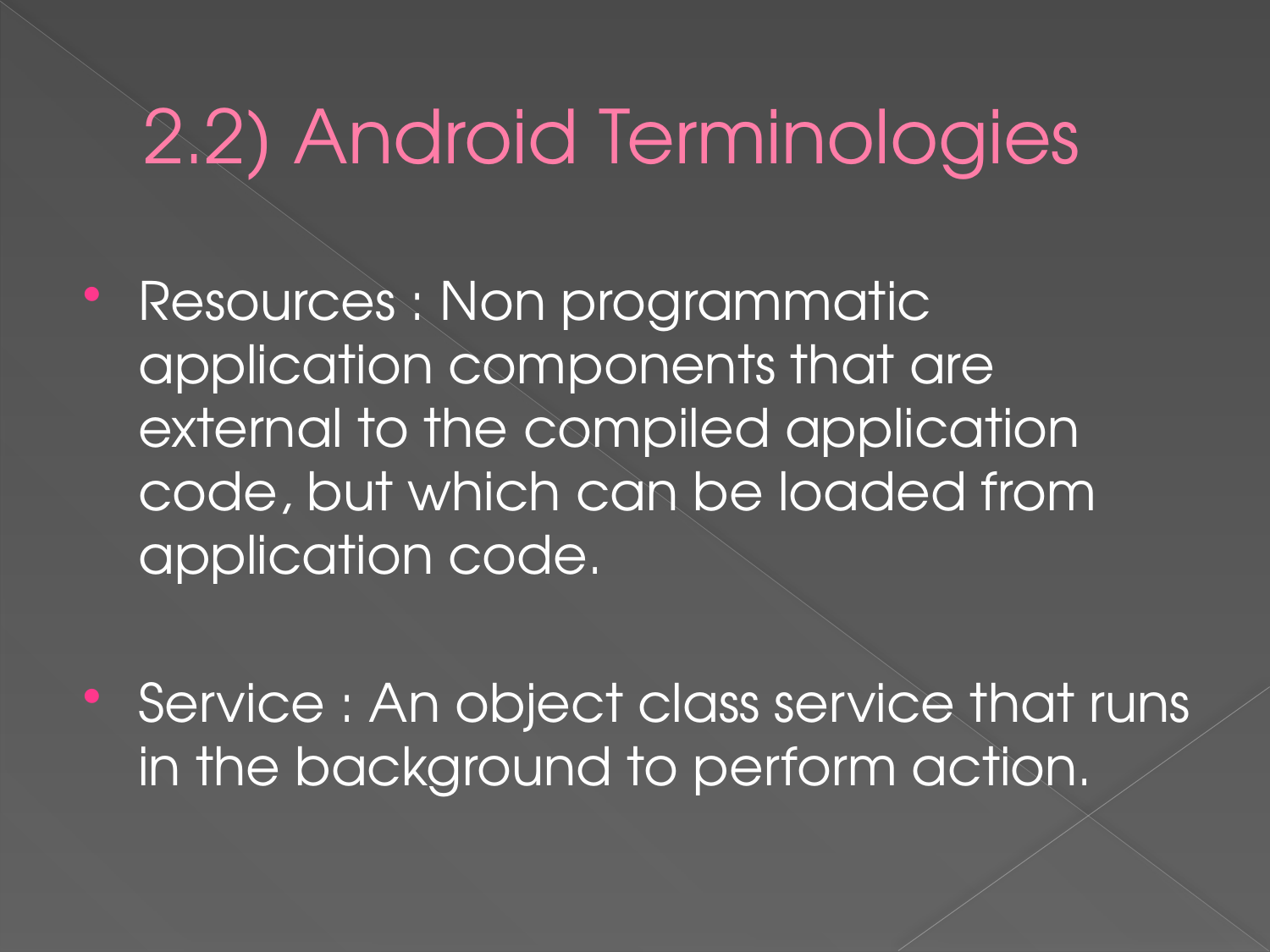

# 2.2) Android Terminologies
Resources : Non programmatic application components that are external to the compiled application code, but which can be loaded from application code.

Service : An object class service that runs in the background to perform action.